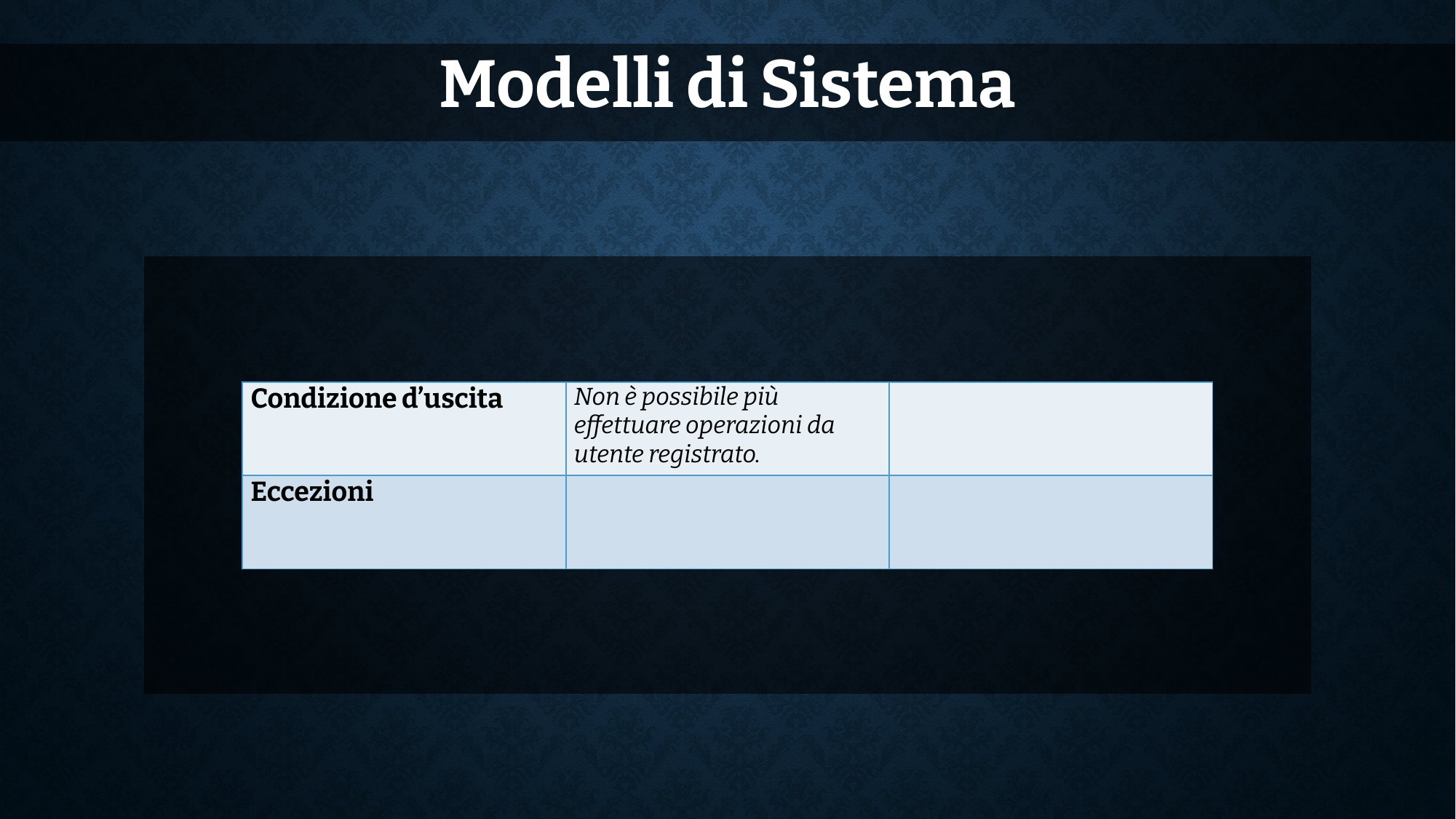

Modelli di Sistema

| Condizione d’uscita | Non è possibile più effettuare operazioni da utente registrato. |  |
| --- | --- | --- |
| Eccezioni |  |  |